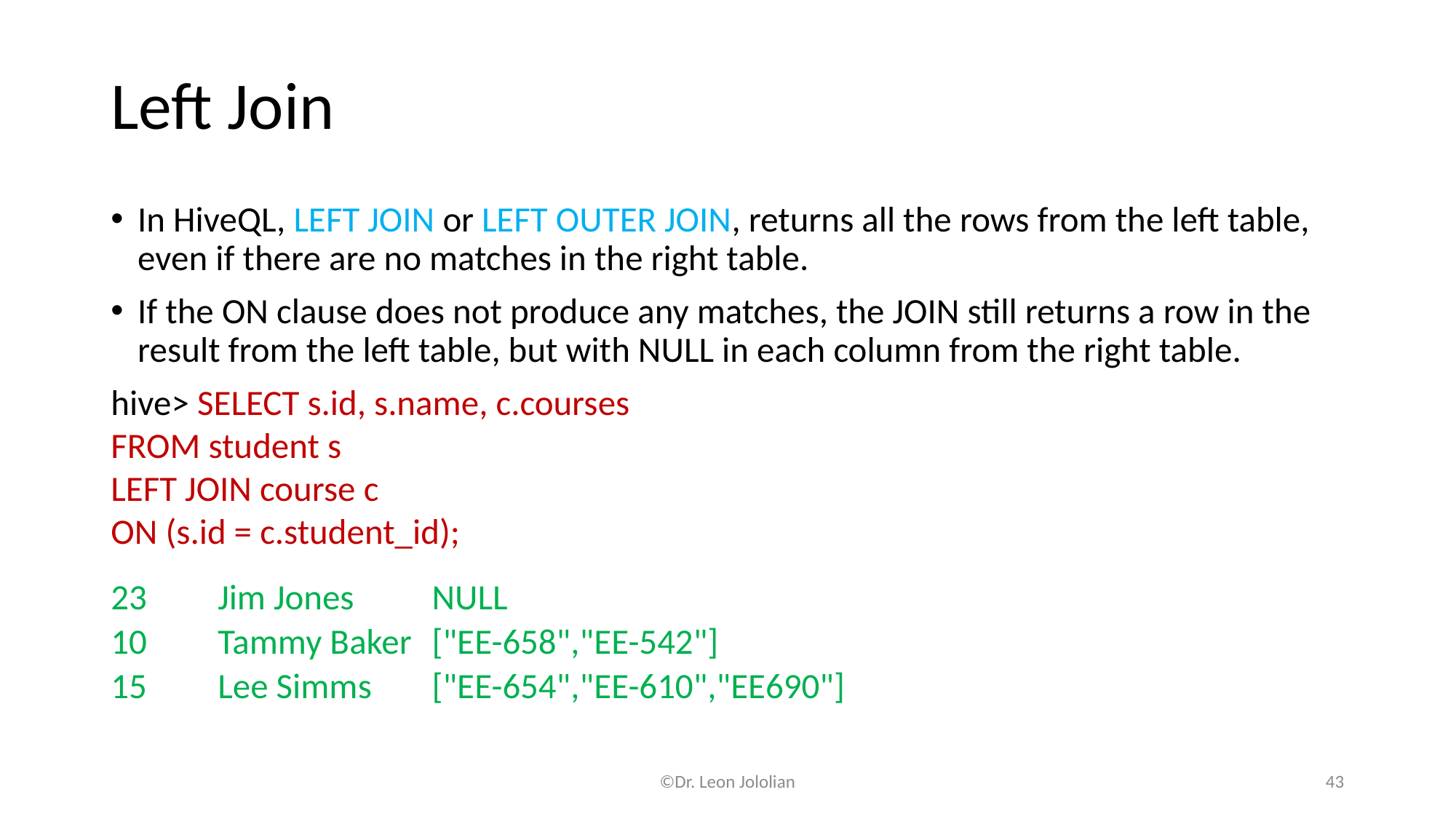

# Left Join
In HiveQL, LEFT JOIN or LEFT OUTER JOIN, returns all the rows from the left table, even if there are no matches in the right table.
If the ON clause does not produce any matches, the JOIN still returns a row in the result from the left table, but with NULL in each column from the right table.
hive> SELECT s.id, s.name, c.courses
FROM student s
LEFT JOIN course c
ON (s.id = c.student_id);
23	Jim Jones	NULL
10	Tammy Baker	["EE-658","EE-542"]
15	Lee Simms	["EE-654","EE-610","EE690"]
©Dr. Leon Jololian
43